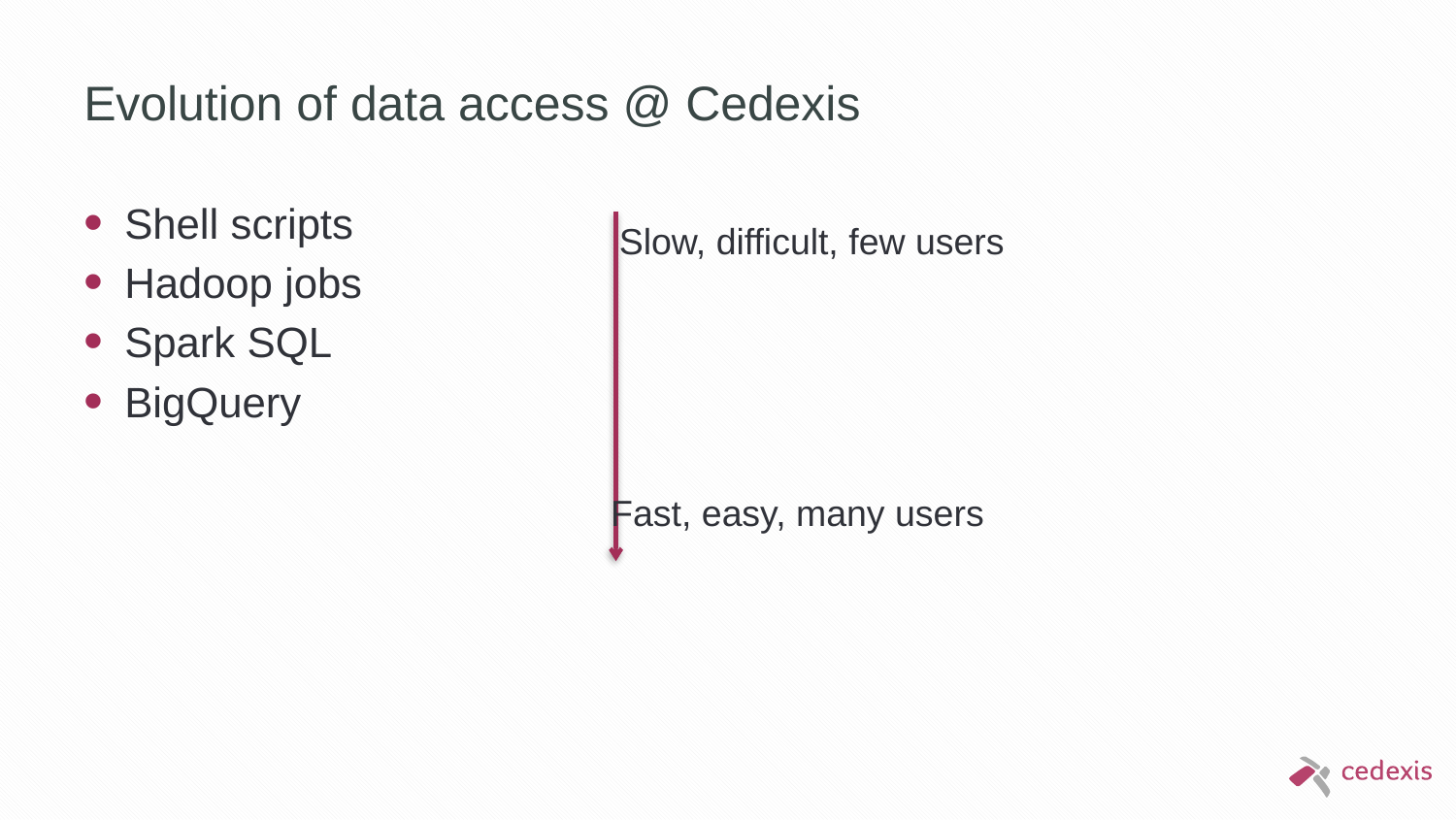

# Evolution of data access @ Cedexis
Shell scripts
Hadoop jobs
Spark SQL
BigQuery
Slow, difficult, few users
Fast, easy, many users